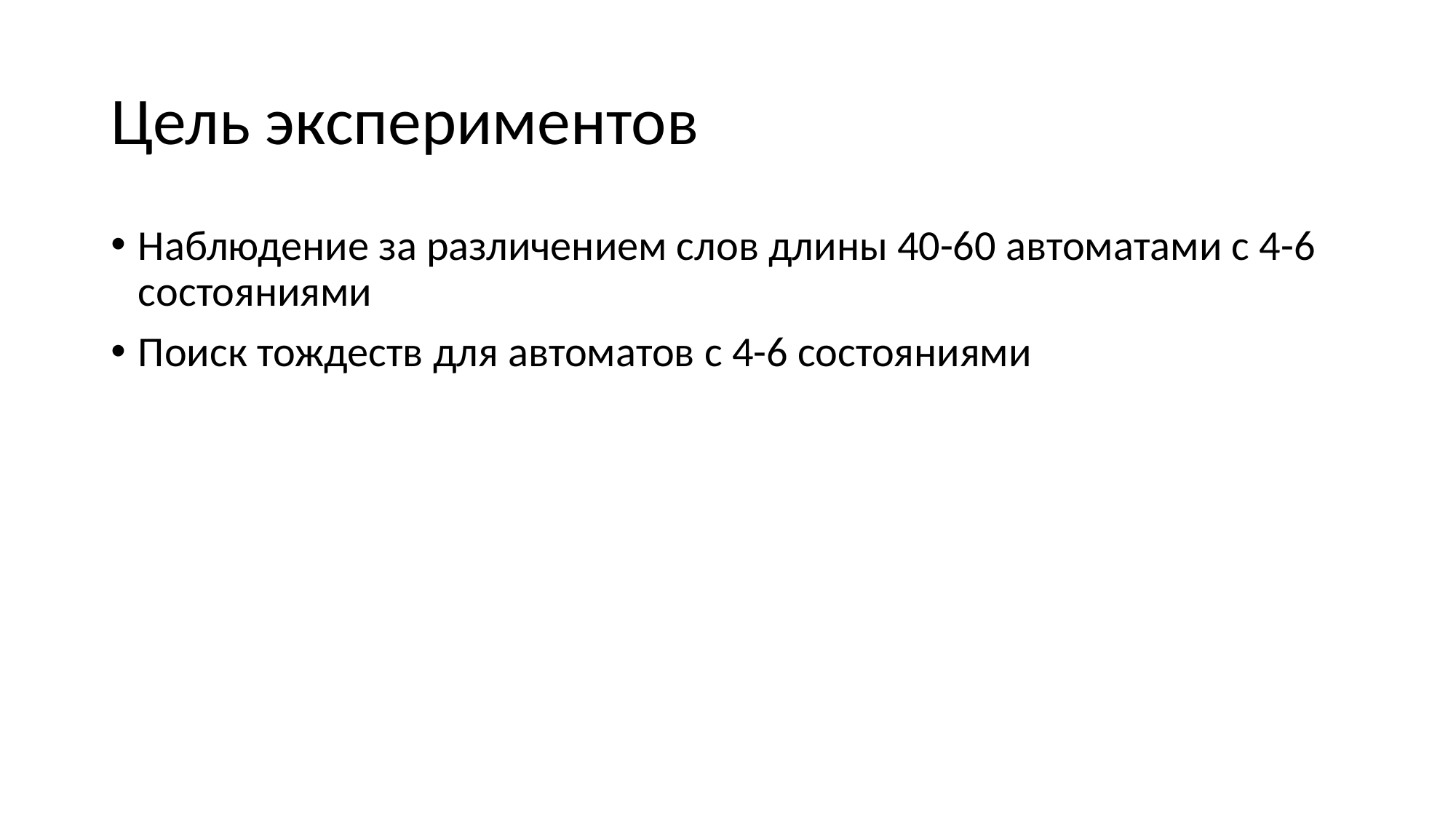

# Цель экспериментов
Наблюдение за различением слов длины 40-60 автоматами с 4-6 состояниями
Поиск тождеств для автоматов с 4-6 состояниями